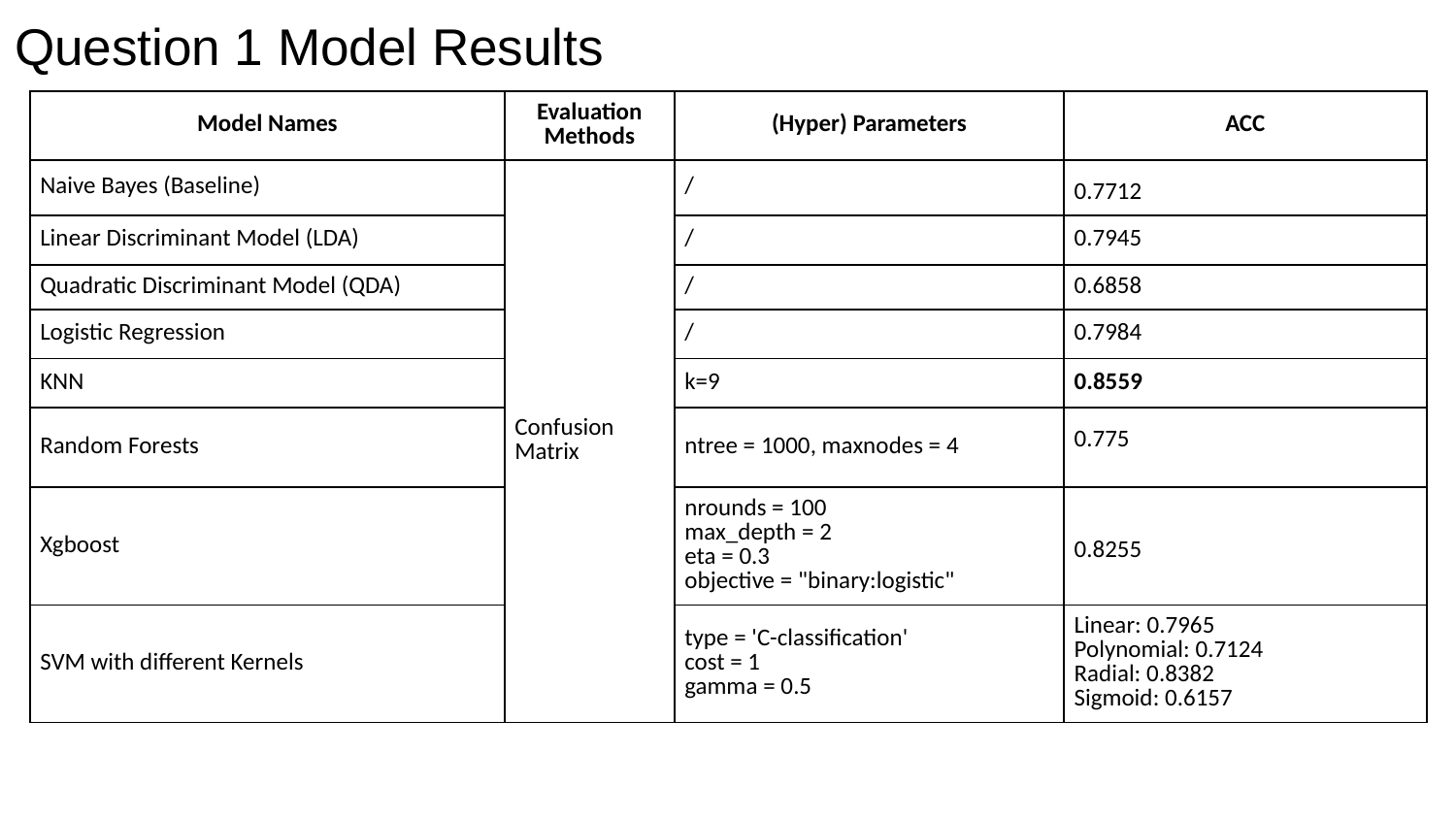

# Question 1 Model Results
| Model Names | Evaluation Methods | (Hyper) Parameters | ACC |
| --- | --- | --- | --- |
| Naive Bayes (Baseline) | Confusion Matrix | / | 0.7712 |
| Linear Discriminant Model (LDA) |  | / | 0.7945 |
| Quadratic Discriminant Model (QDA) |  | / | 0.6858 |
| Logistic Regression |  | / | 0.7984 |
| KNN |  | k=9 | 0.8559 |
| Random Forests |  | ntree = 1000, maxnodes = 4 | 0.775 |
| Xgboost |  | nrounds = 100 max\_depth = 2 eta = 0.3 objective = "binary:logistic" | 0.8255 |
| SVM with different Kernels |  | type = 'C-classification' cost = 1 gamma = 0.5 | Linear: 0.7965 Polynomial: 0.7124 Radial: 0.8382 Sigmoid: 0.6157 |